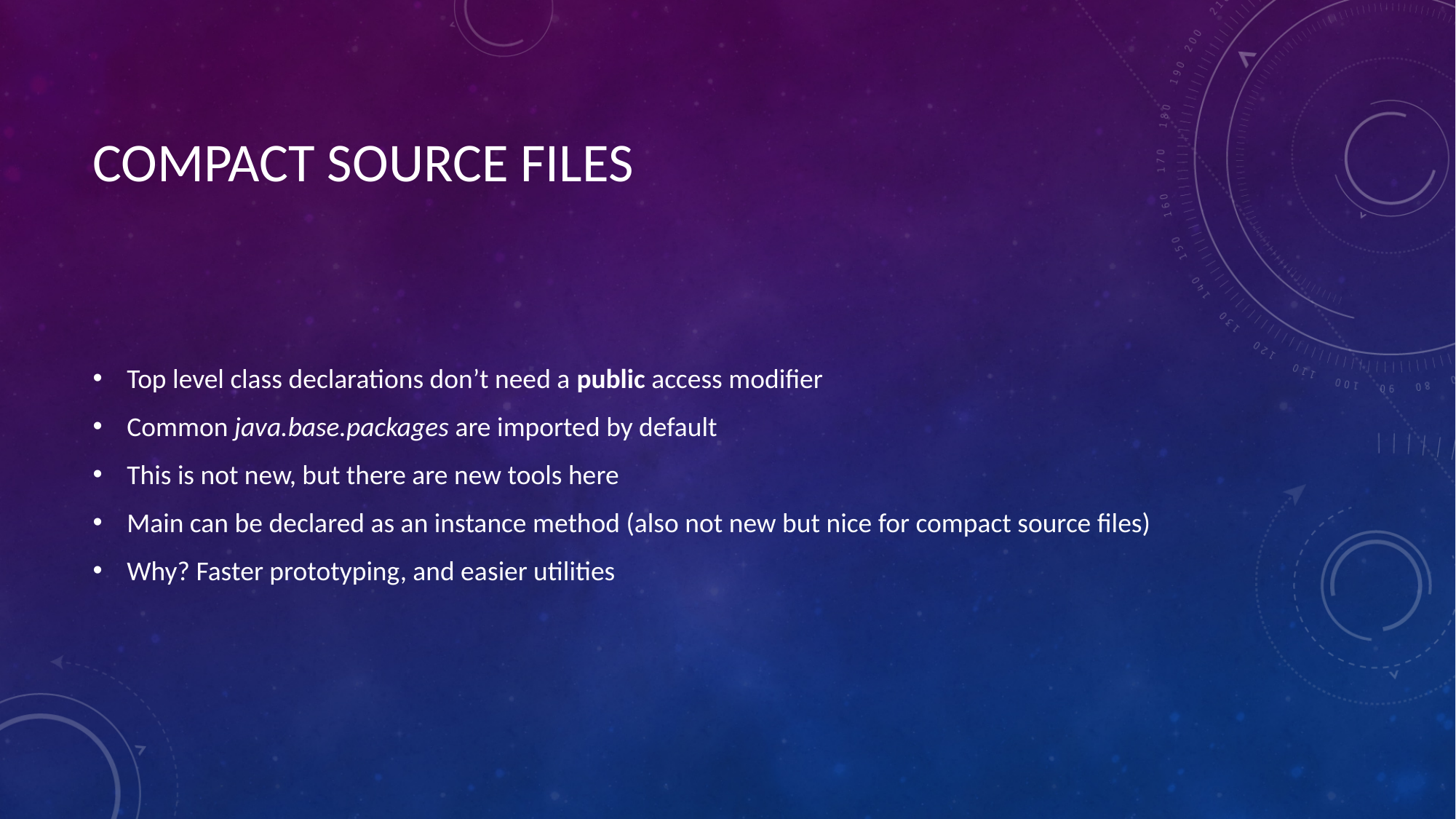

# Compact Source Files
Top level class declarations don’t need a public access modifier
Common java.base.packages are imported by default
This is not new, but there are new tools here
Main can be declared as an instance method (also not new but nice for compact source files)
Why? Faster prototyping, and easier utilities